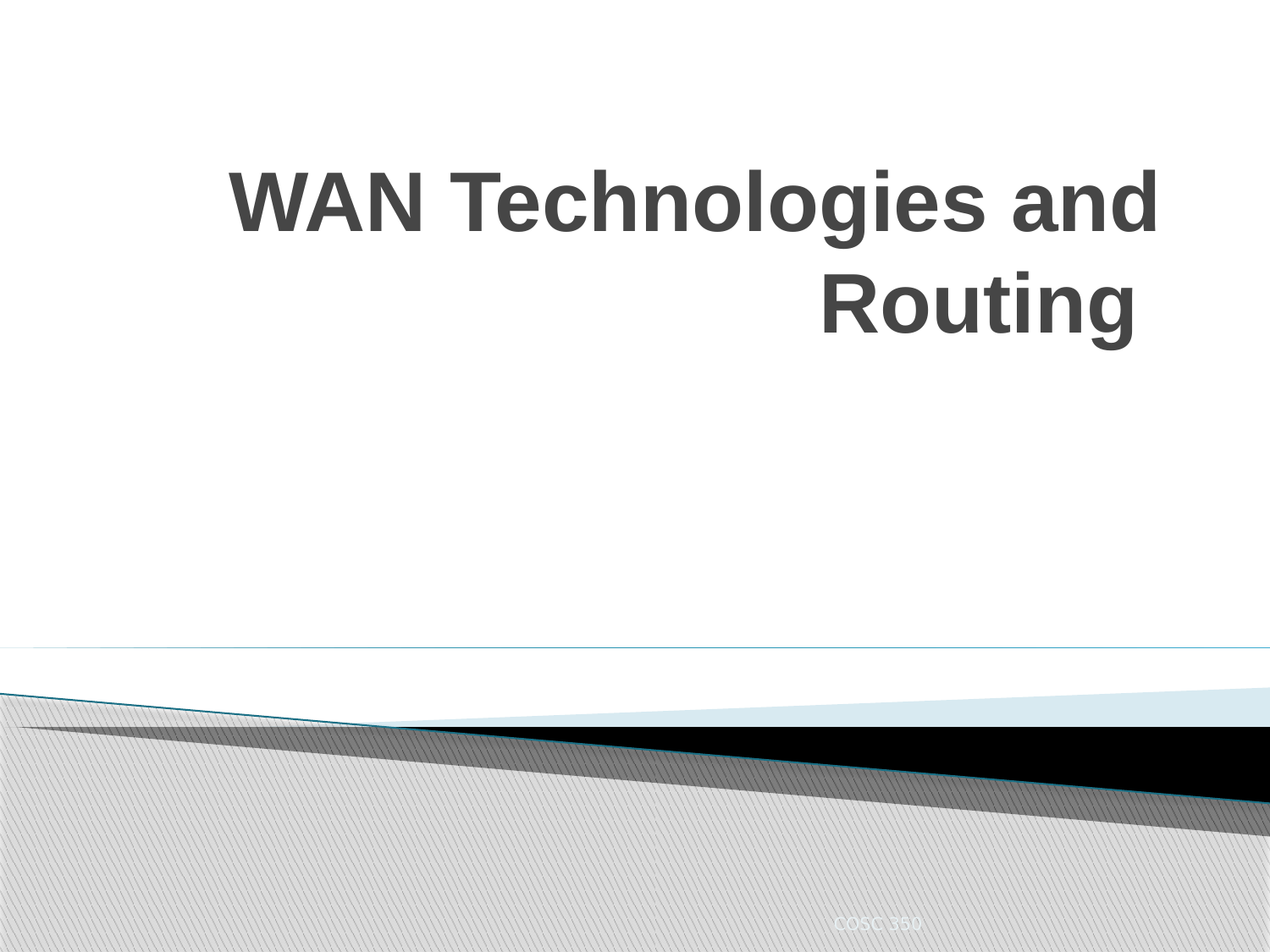

# WAN Technologies and Routing

COSC 350